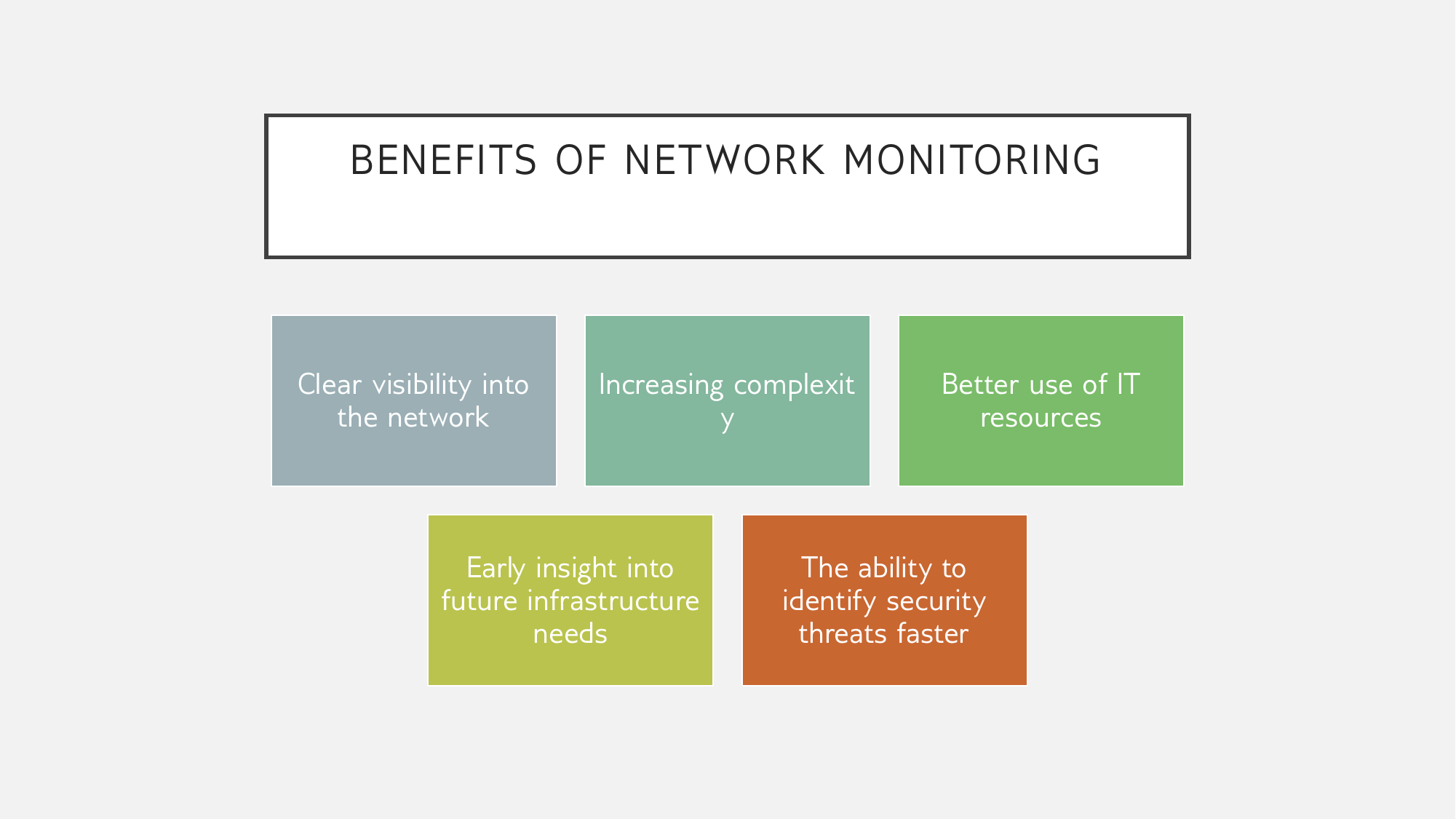

# benefits of network monitoring
Clear visibility into the network
Increasing complexity
Better use of IT resources
Early insight into future infrastructure needs
The ability to identify security threats faster